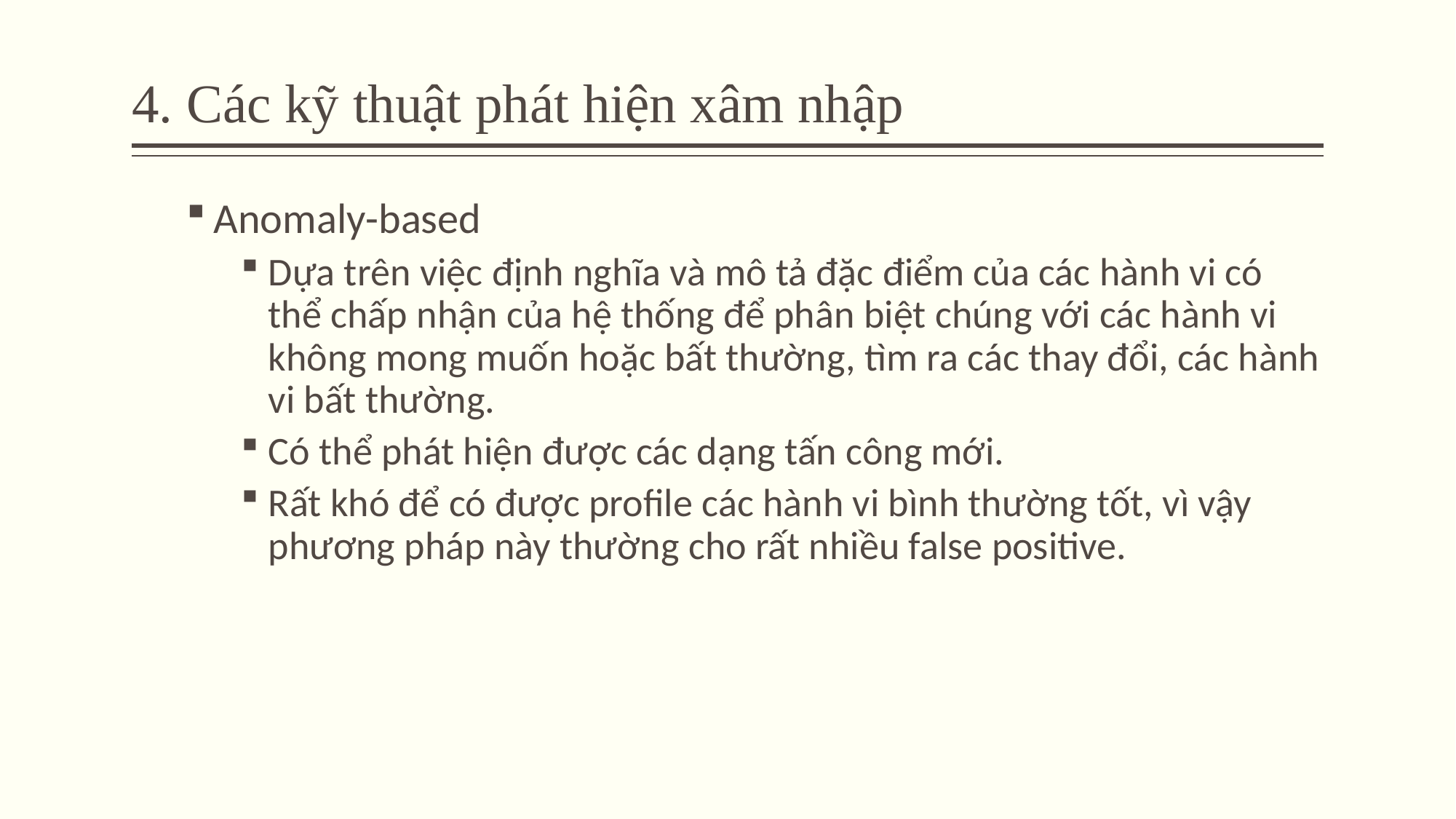

# 4. Các kỹ thuật phát hiện xâm nhập
Anomaly-based
Dựa trên việc định nghĩa và mô tả đặc điểm của các hành vi có thể chấp nhận của hệ thống để phân biệt chúng với các hành vi không mong muốn hoặc bất thường, tìm ra các thay đổi, các hành vi bất thường.
Có thể phát hiện được các dạng tấn công mới.
Rất khó để có được profile các hành vi bình thường tốt, vì vậy phương pháp này thường cho rất nhiều false positive.